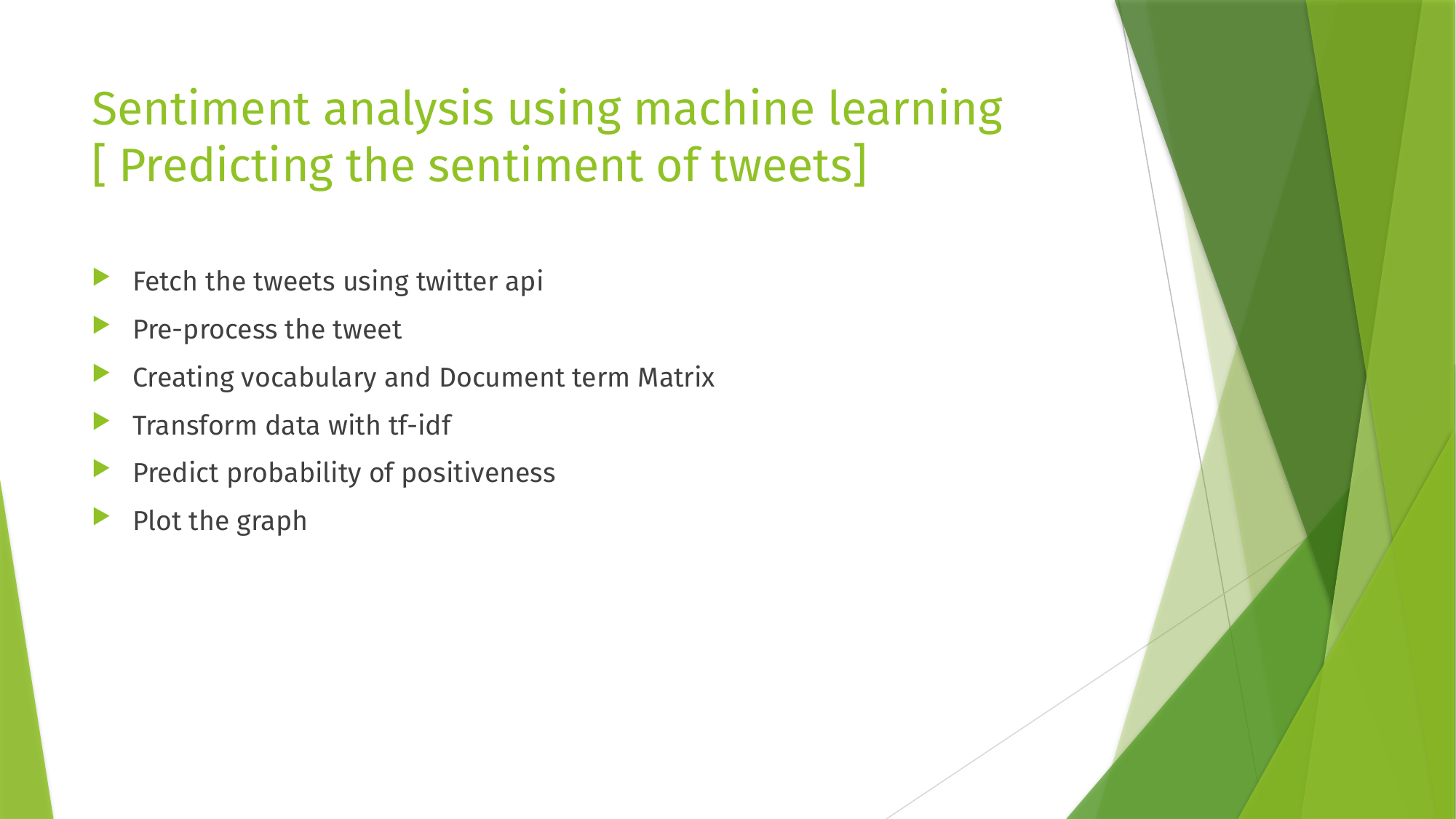

# Sentiment analysis using machine learning [ Predicting the sentiment of tweets]
Fetch the tweets using twitter api
Pre-process the tweet
Creating vocabulary and Document term Matrix
Transform data with tf-idf
Predict probability of positiveness
Plot the graph